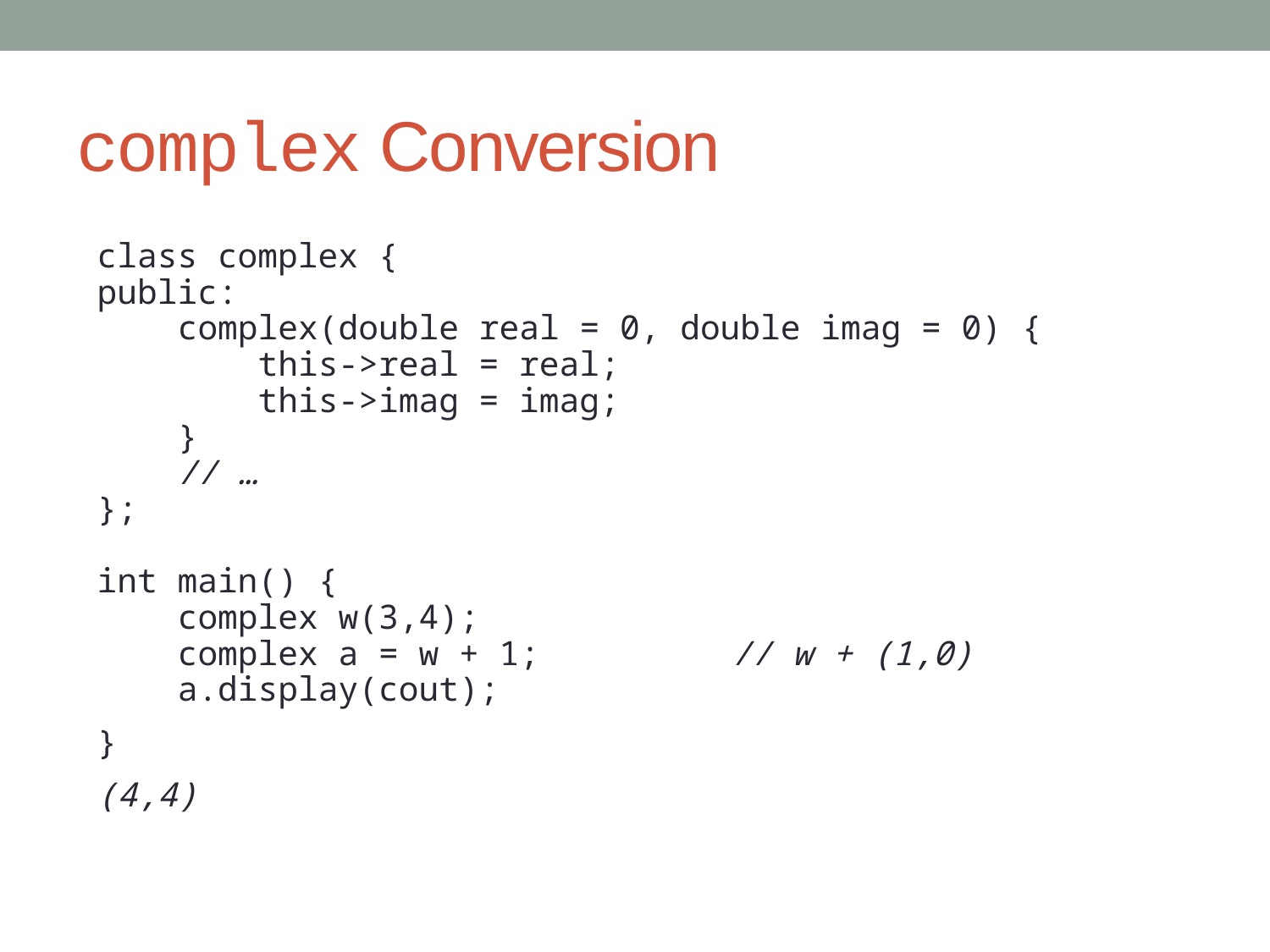

# complex Conversion
class complex {
public:
    complex(double real = 0, double imag = 0) {
        this->real = real;
        this->imag = imag;
    }
    // …
};

int main() {
    complex w(3,4);
    complex a = w + 1;		// w + (1,0)
    a.display(cout);
}
(4,4)